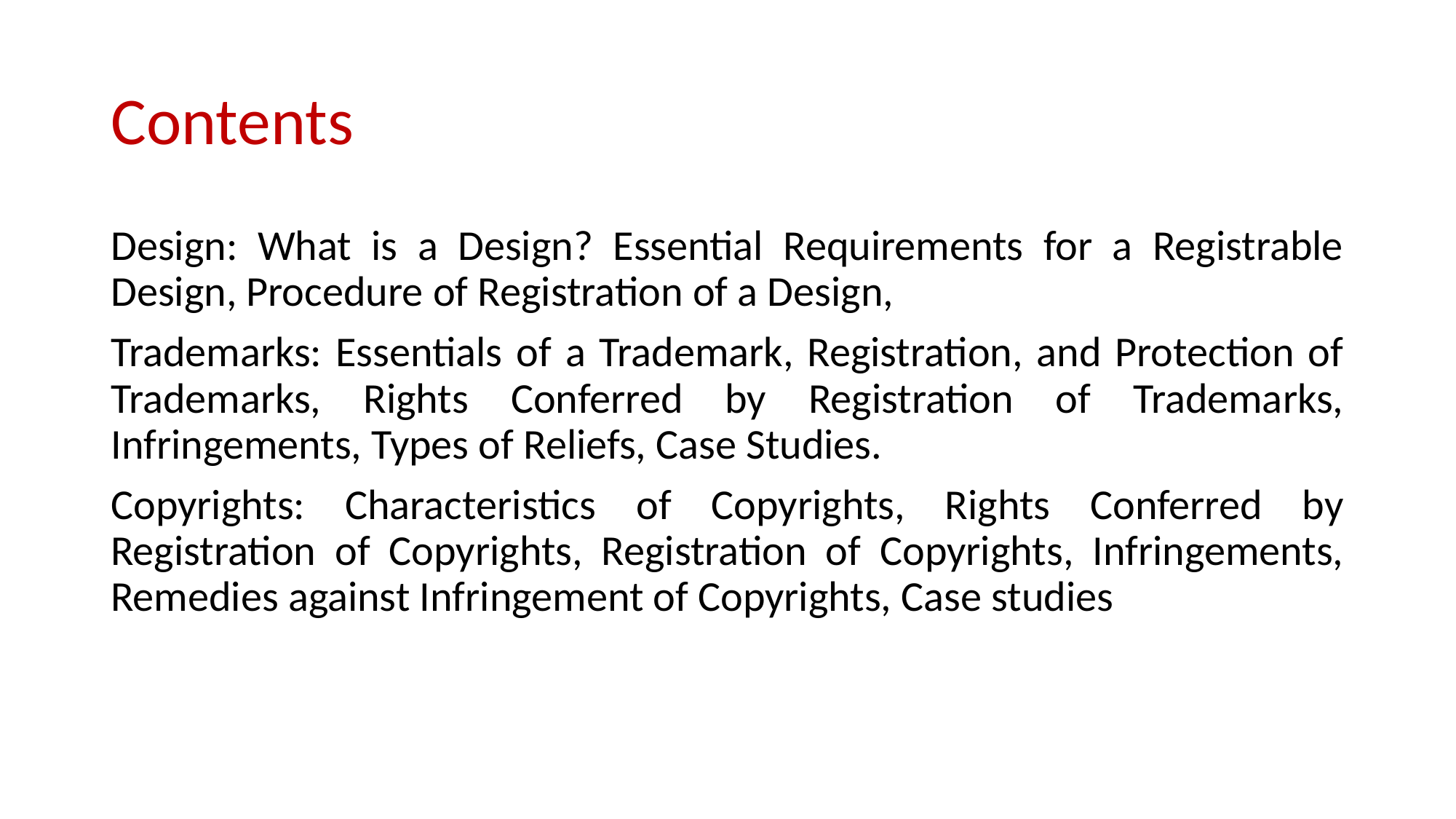

# Contents
Design: What is a Design? Essential Requirements for a Registrable Design, Procedure of Registration of a Design,
Trademarks: Essentials of a Trademark, Registration, and Protection of Trademarks, Rights Conferred by Registration of Trademarks, Infringements, Types of Reliefs, Case Studies.
Copyrights: Characteristics of Copyrights, Rights Conferred by Registration of Copyrights, Registration of Copyrights, Infringements, Remedies against Infringement of Copyrights, Case studies